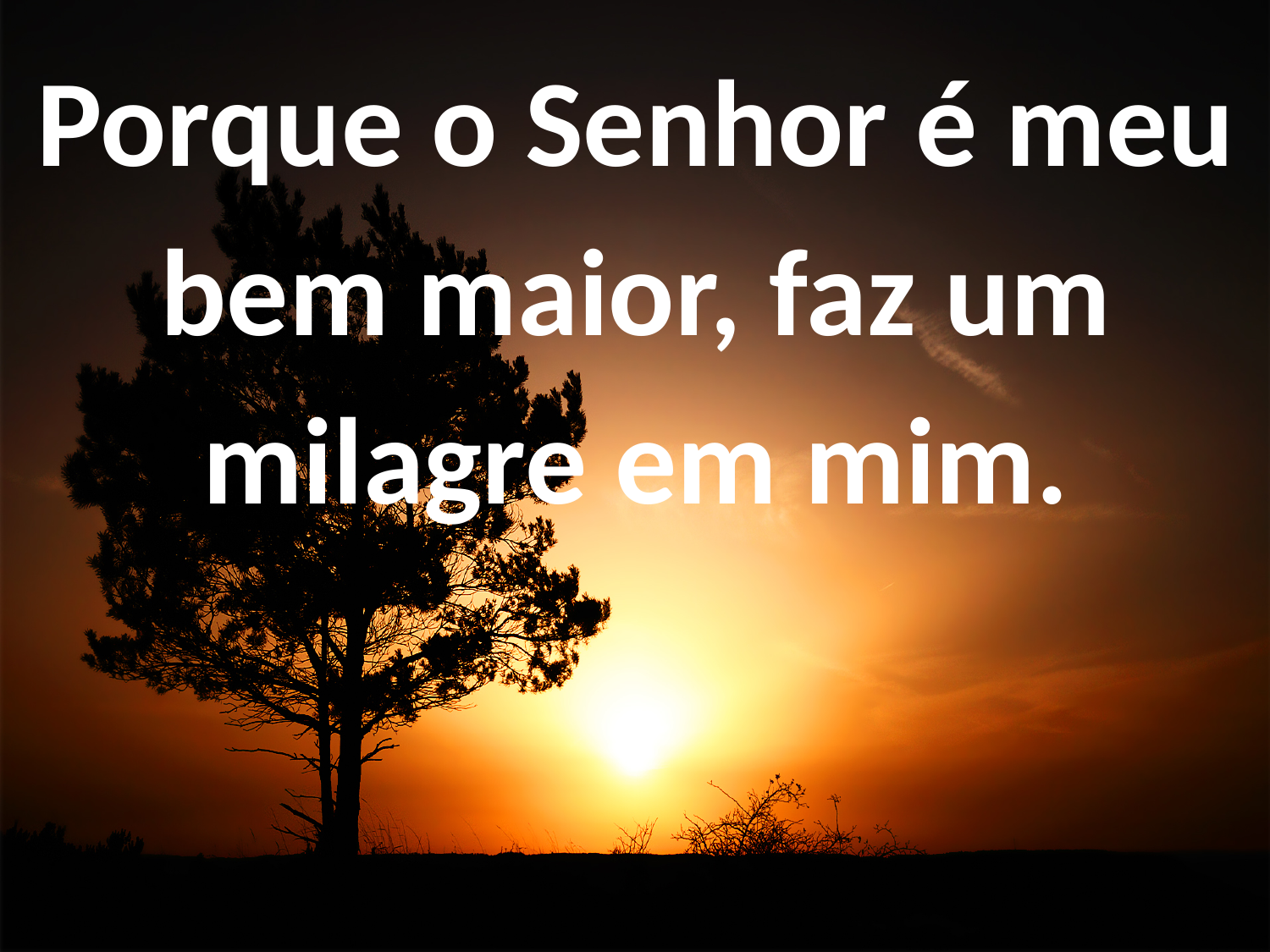

Porque o Senhor é meu bem maior, faz um milagre em mim.